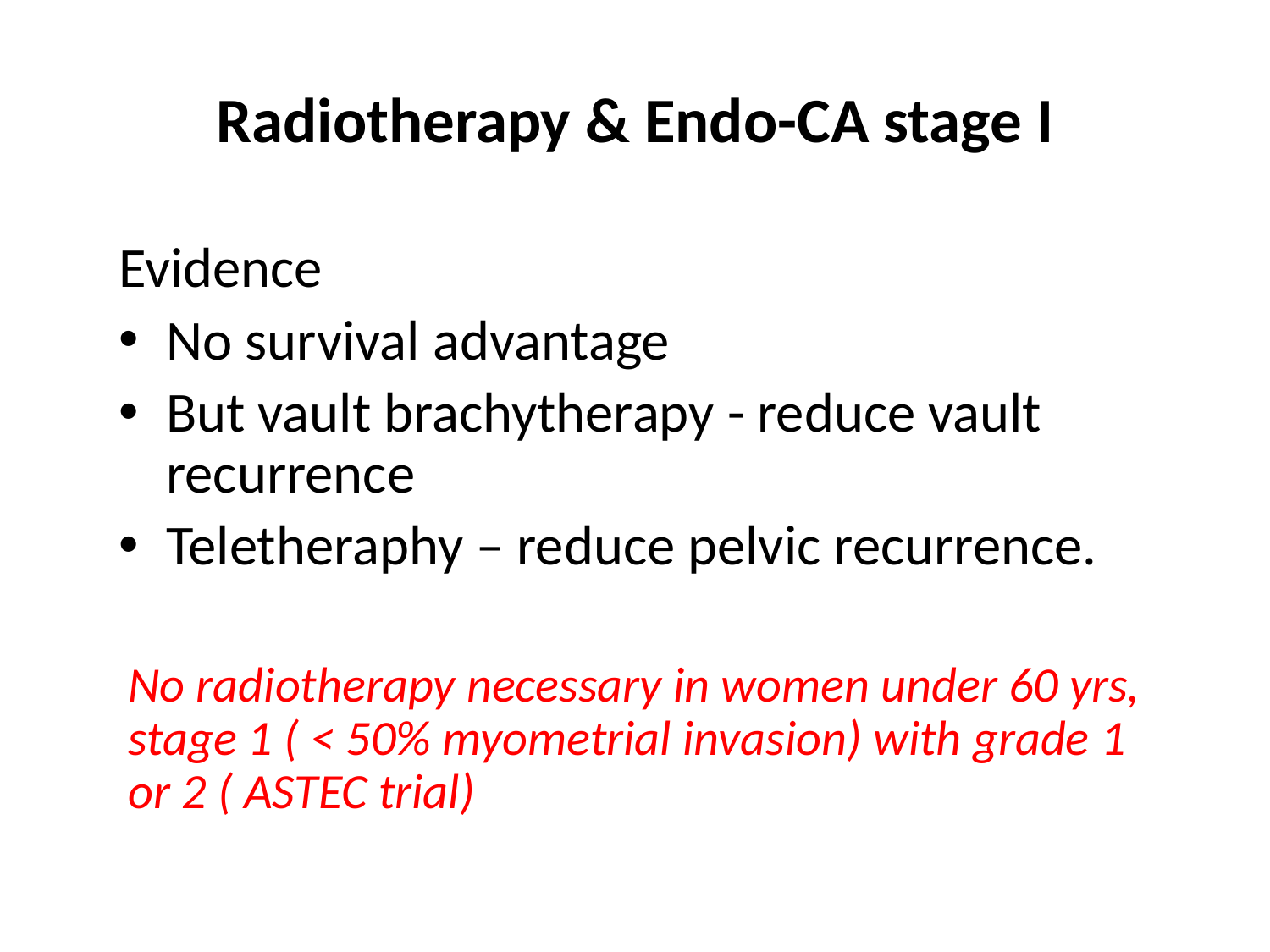

# Radiotherapy & Endo-CA stage I
Evidence
No survival advantage
But vault brachytherapy - reduce vault   recurrence
Teletheraphy – reduce pelvic recurrence.

No radiotherapy necessary in women under 60 yrs, stage 1 ( < 50% myometrial invasion) with grade 1 or 2 ( ASTEC trial)